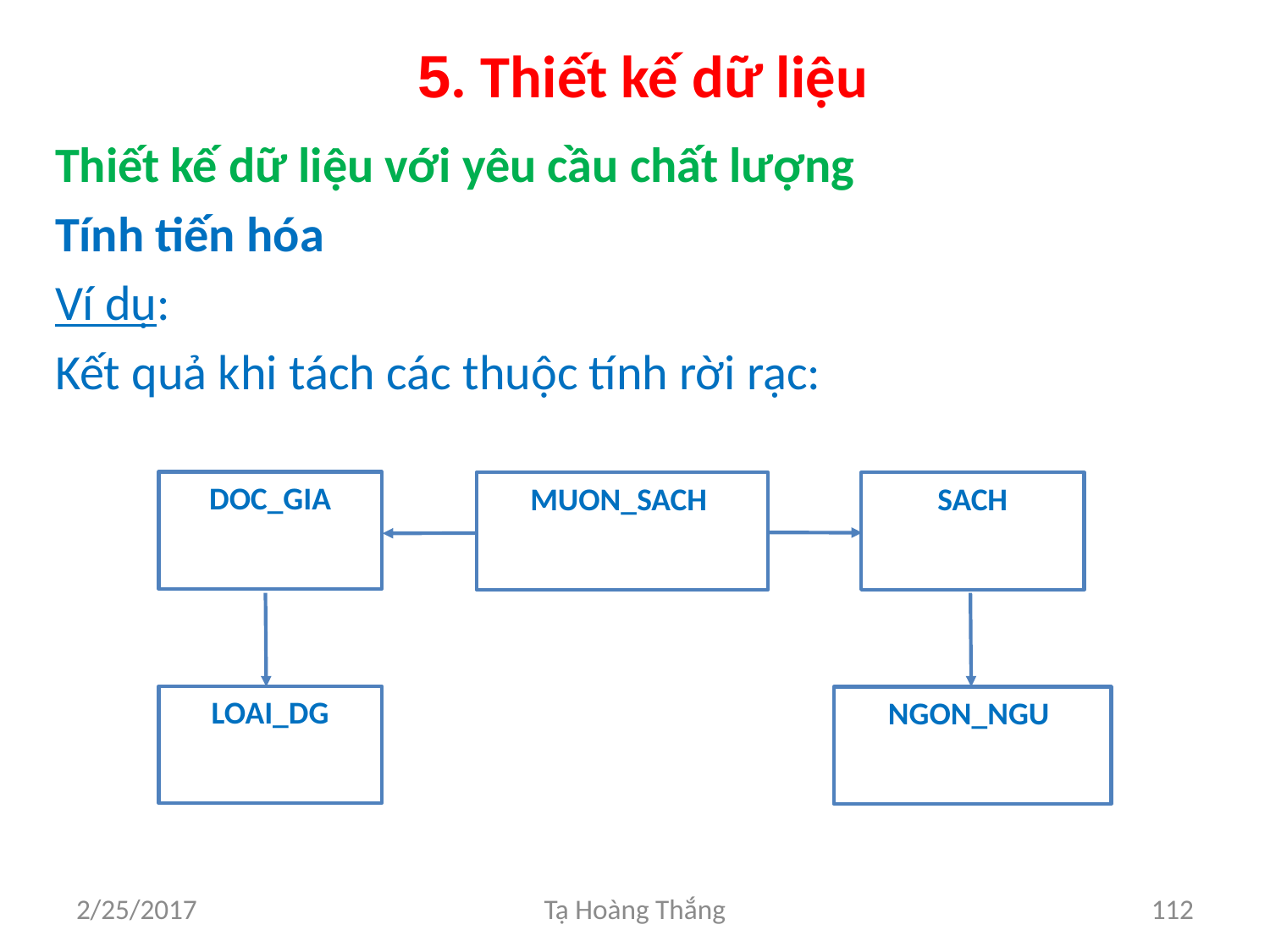

# 5. Thiết kế dữ liệu
Thiết kế dữ liệu với yêu cầu chất lượng
Tính tiến hóa
Ví dụ:
Kết quả khi tách các thuộc tính rời rạc:

DOC_GIA
MUON_SACH
SACH

LOAI_DG
NGON_NGU
2/25/2017
Tạ Hoàng Thắng
112